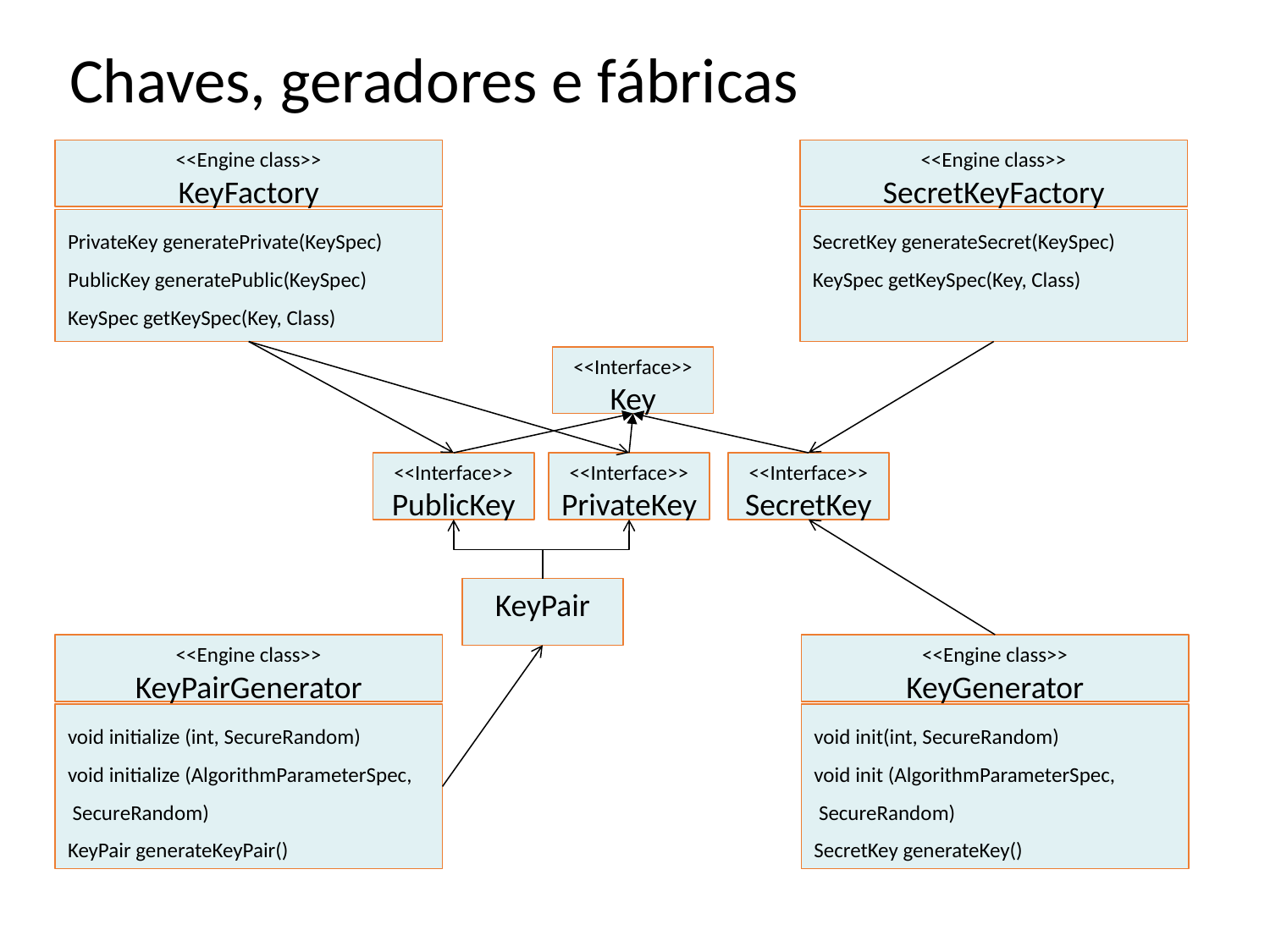

# Chaves, geradores e fábricas
<<Engine class>>
KeyFactory
<<Engine class>>
SecretKeyFactory
PrivateKey generatePrivate(KeySpec)
PublicKey generatePublic(KeySpec)
KeySpec getKeySpec(Key, Class)

SecretKey generateSecret(KeySpec)
KeySpec getKeySpec(Key, Class)

<<Interface>>
Key
<<Interface>>
PublicKey
<<Interface>>
PrivateKey
<<Interface>>
SecretKey
KeyPair
<<Engine class>>
KeyPairGenerator
<<Engine class>>
KeyGenerator
void initialize (int, SecureRandom)
void initialize (AlgorithmParameterSpec,
 SecureRandom)
KeyPair generateKeyPair()

void init(int, SecureRandom)
void init (AlgorithmParameterSpec,
 SecureRandom)
SecretKey generateKey()